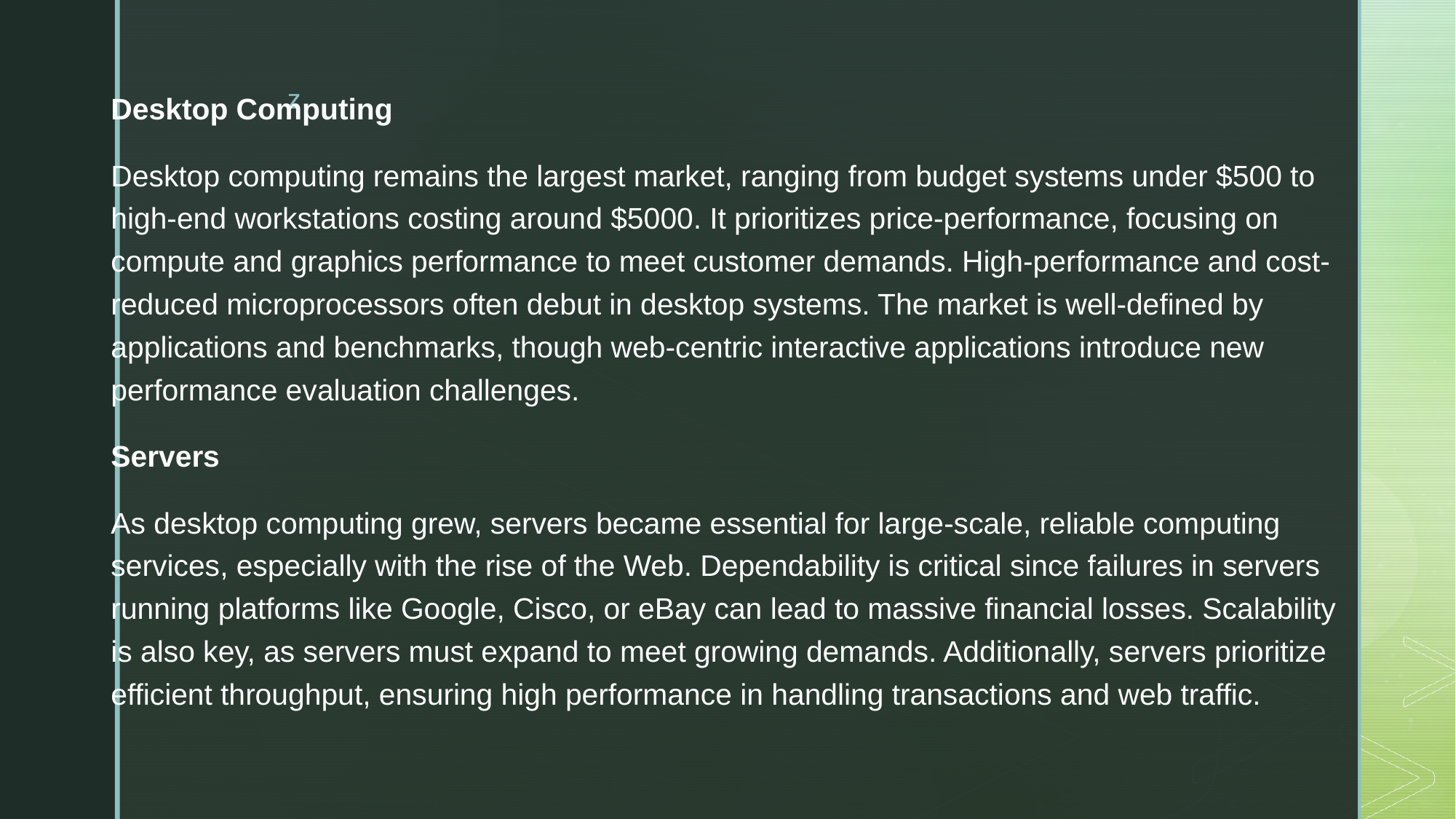

Desktop Computing
Desktop computing remains the largest market, ranging from budget systems under $500 to high-end workstations costing around $5000. It prioritizes price-performance, focusing on compute and graphics performance to meet customer demands. High-performance and cost-reduced microprocessors often debut in desktop systems. The market is well-defined by applications and benchmarks, though web-centric interactive applications introduce new performance evaluation challenges.
Servers
As desktop computing grew, servers became essential for large-scale, reliable computing services, especially with the rise of the Web. Dependability is critical since failures in servers running platforms like Google, Cisco, or eBay can lead to massive financial losses. Scalability is also key, as servers must expand to meet growing demands. Additionally, servers prioritize efficient throughput, ensuring high performance in handling transactions and web traffic.